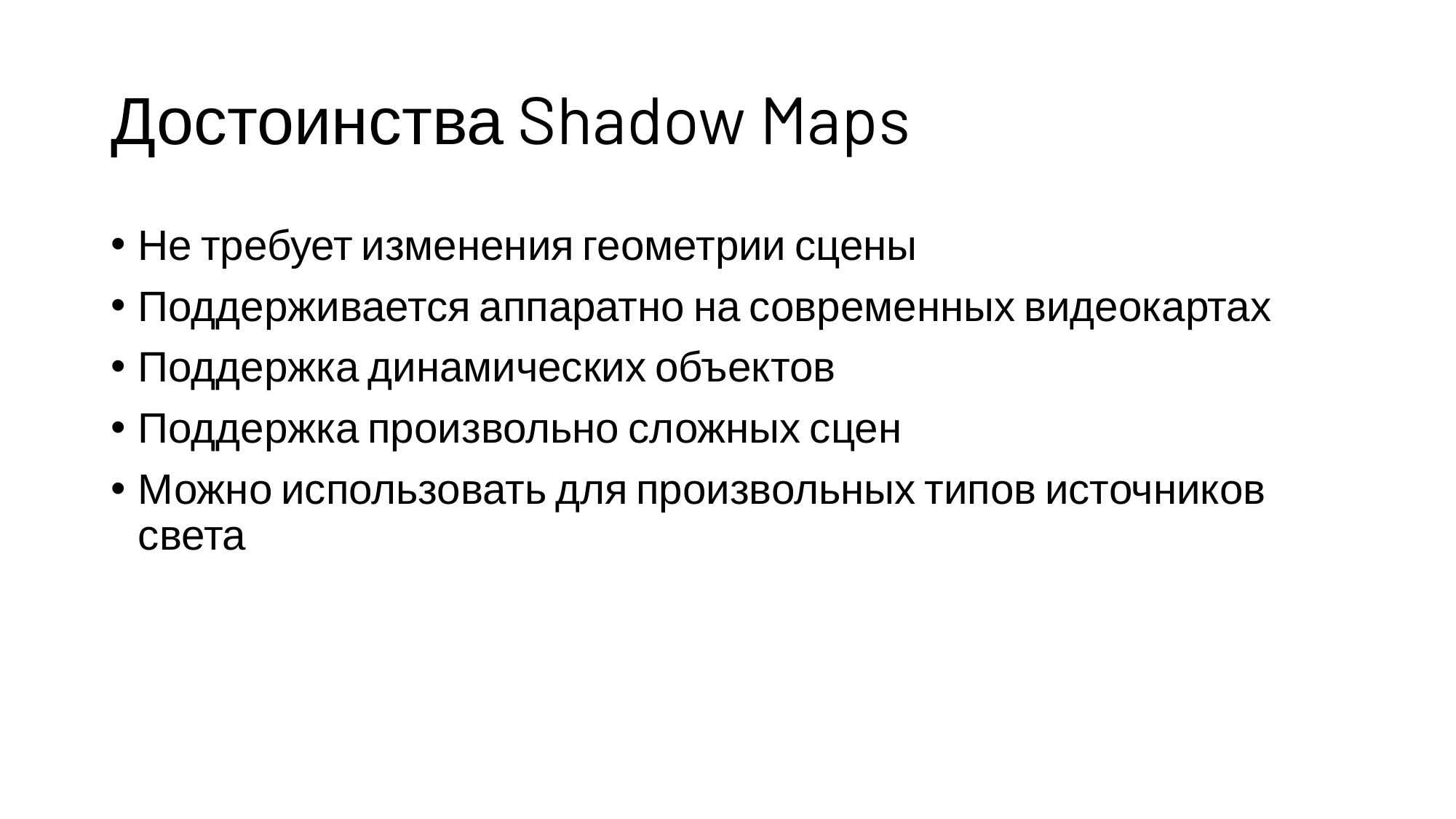

# Достоинства Shadow Maps
Не требует изменения геометрии сцены
Поддерживается аппаратно на современных видеокартах
Поддержка динамических объектов
Поддержка произвольно сложных сцен
Можно использовать для произвольных типов источников света